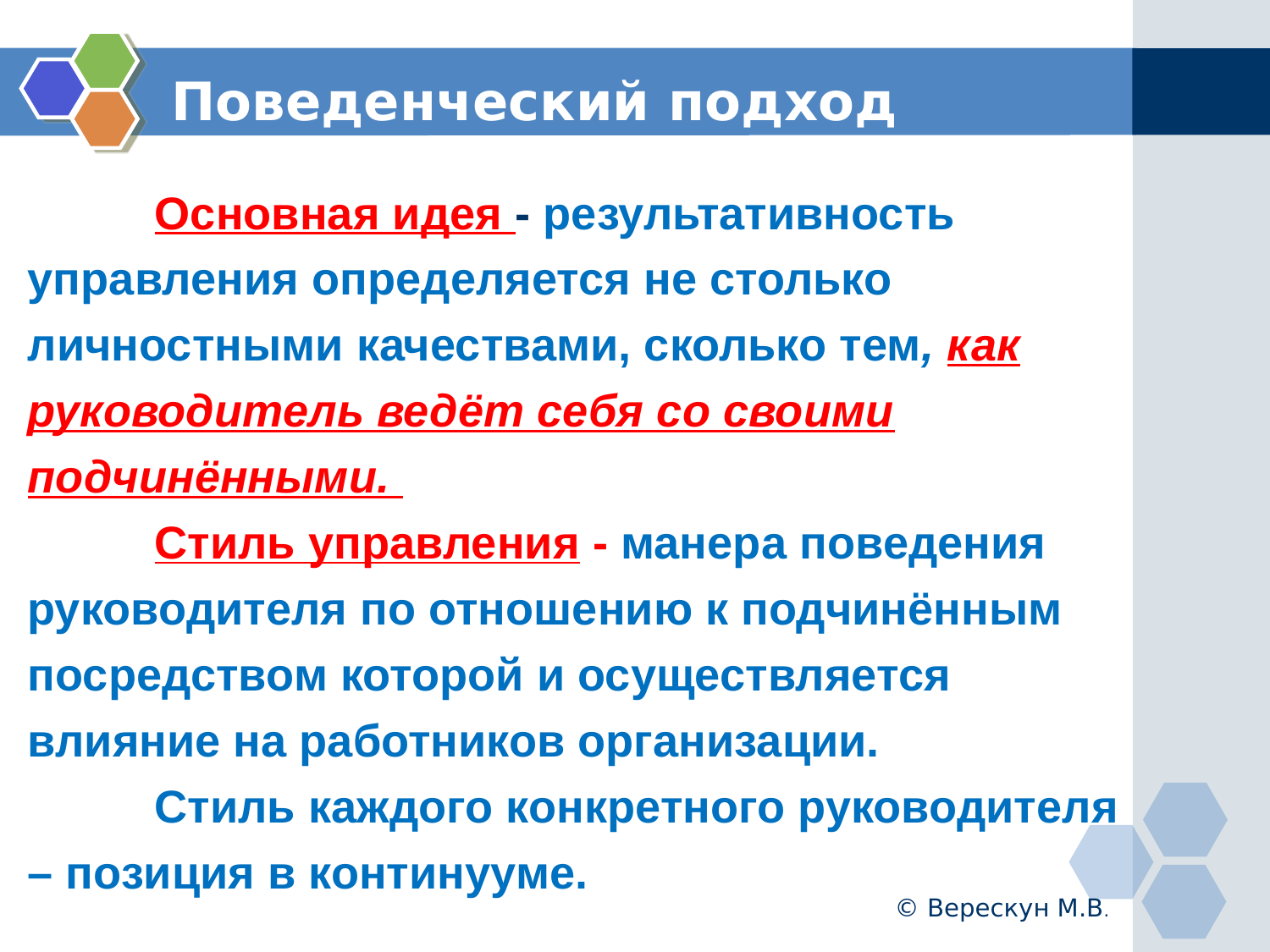

# Поведенческий подход
 	Основная идея - результативность управления определяется не столько личностными качествами, сколько тем, как руководитель ведёт себя со своими подчинёнными.
	Стиль управления - манера поведения руководителя по отношению к подчинённым посредством которой и осуществляется влияние на работников организации.
	Стиль каждого конкретного руководителя – позиция в континууме.
© Верескун М.В.